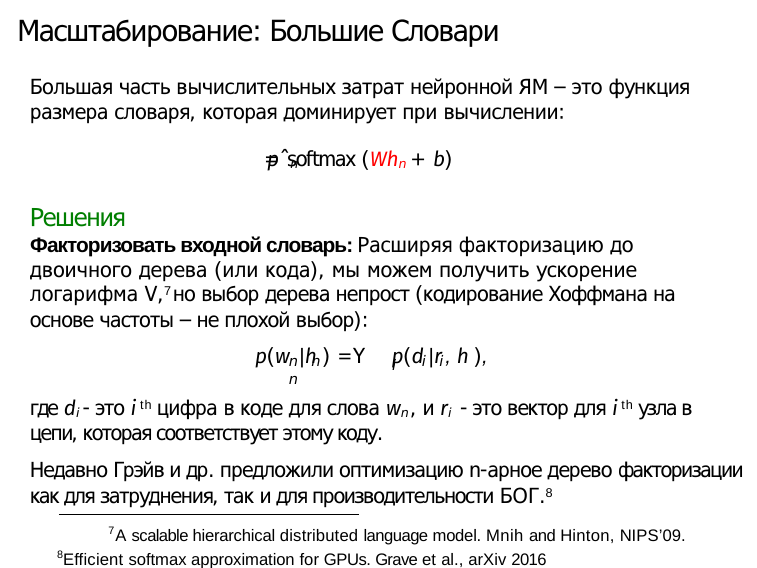

# Масштабирование: Большие Словари
Большая часть вычислительных затрат нейронной ЯМ – это функция размера словаря, которая доминирует при вычислении:

pˆn            = softmax (Whn + b)

Решения
Факторизовать входной словарь: Расширяя факторизацию до двоичного дерева (или кода), мы можем получить ускорение логарифма V,7 но выбор дерева непрост (кодирование Хоффмана на основе частоты – не плохой выбор):
p(w  |h ) =Y	p(d |r , h ),
n   n	i   i	n
i

где di - это i th цифра в коде для слова wn , и ri  - это вектор для i th узла в цепи, которая соответствует этому коду.
Недавно Грэйв и др. предложили оптимизацию n-арное дерево факторизации как для затруднения, так и для производительности БОГ.8
7A scalable hierarchical distributed language model. Mnih and Hinton, NIPS’09.
8Efficient softmax approximation for GPUs. Grave et al., arXiv 2016